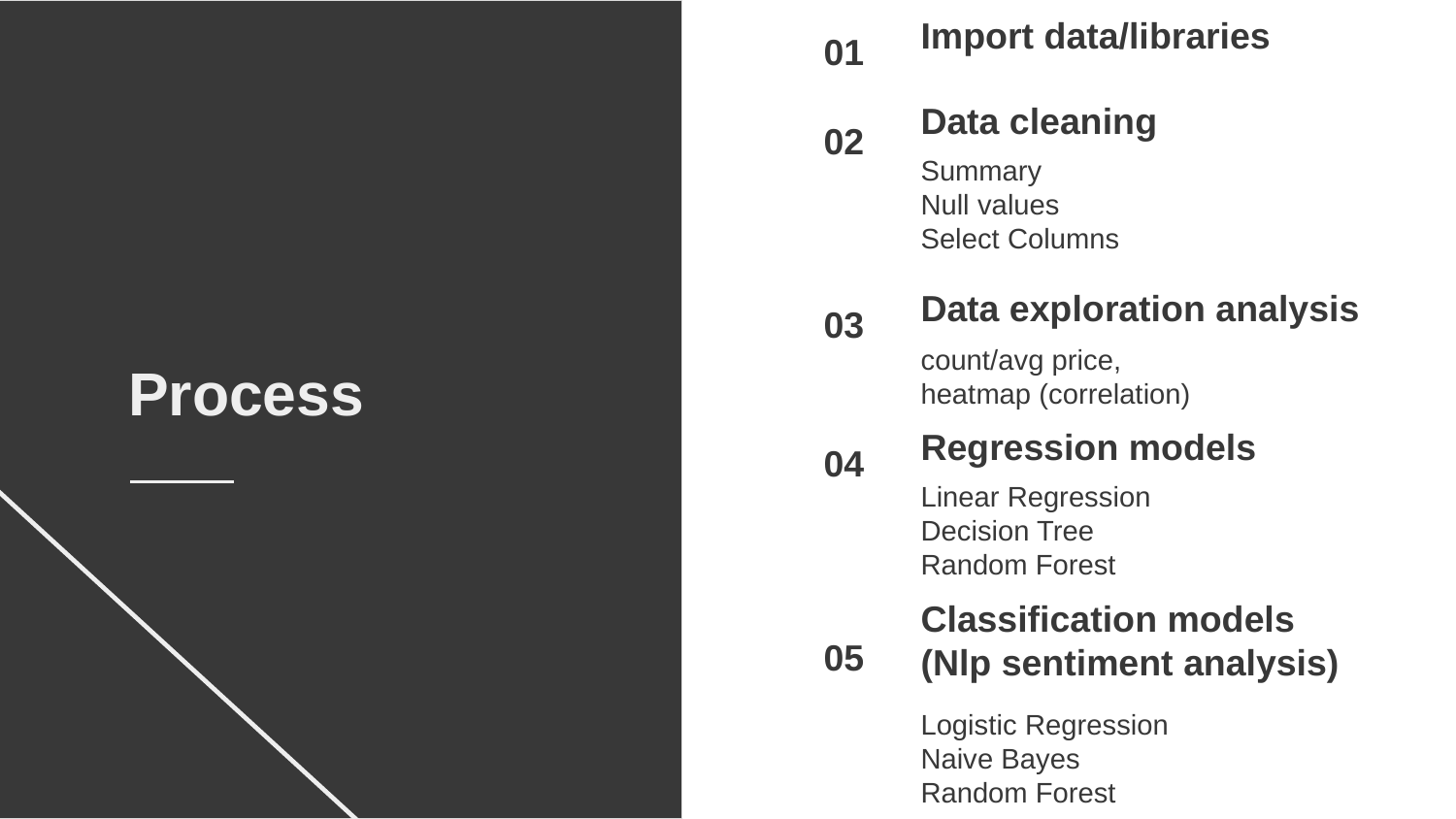

Import data/libraries
01
# Data cleaning
02
Summary
Null values
Select Columns
Data exploration analysis
03
count/avg price,
heatmap (correlation)
Process
Regression models
04
Linear Regression
Decision Tree
Random Forest
Classification models
(Nlp sentiment analysis)
05

Logistic Regression
Naive Bayes
Random Forest